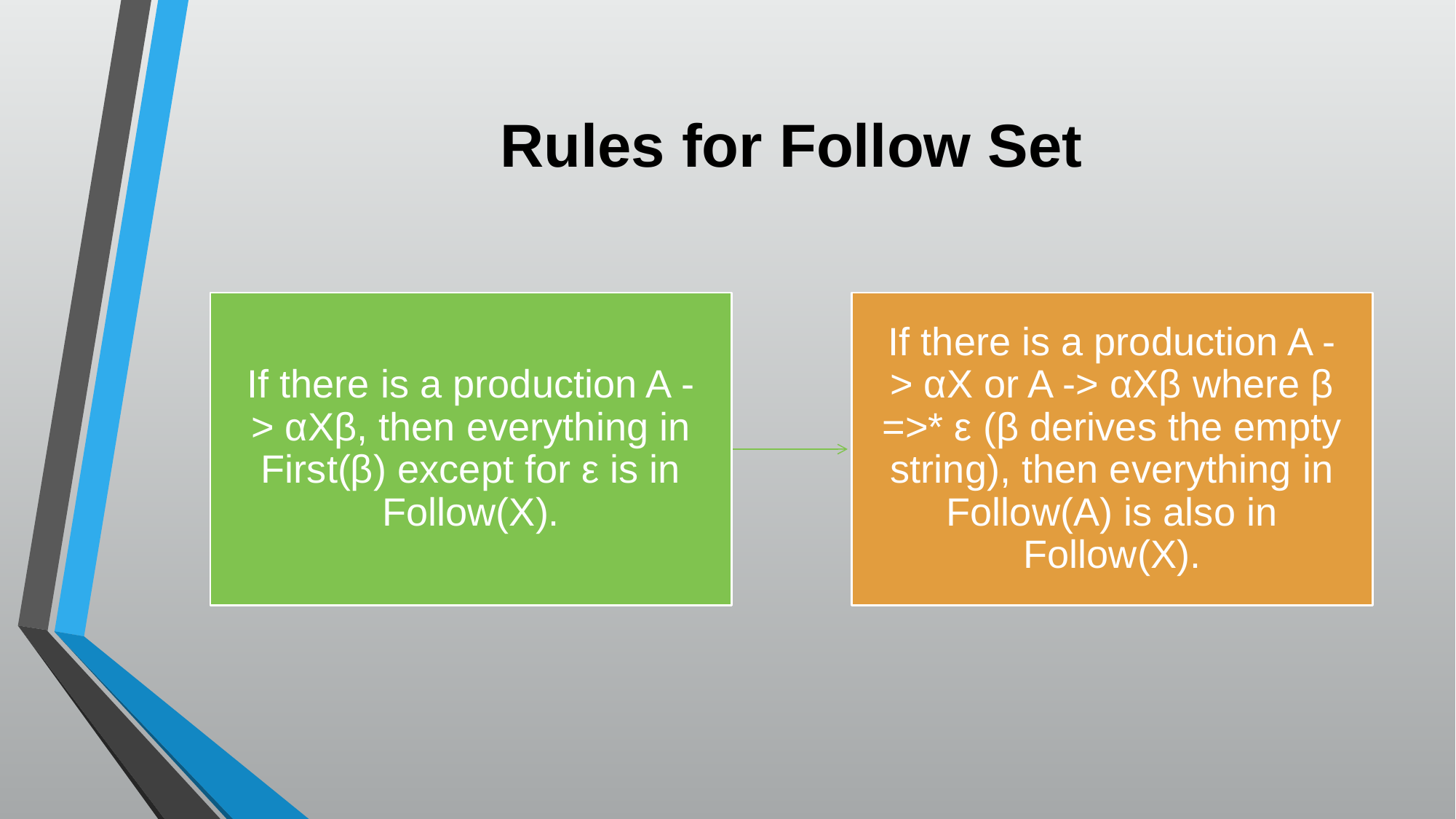

# Rules for Follow Set

If there is a production A -> αXβ, then everything in First(β) except for ε is in Follow(X).
If there is a production A -> αX or A -> αXβ where β =>* ε (β derives the empty string), then everything in Follow(A) is also in Follow(X).